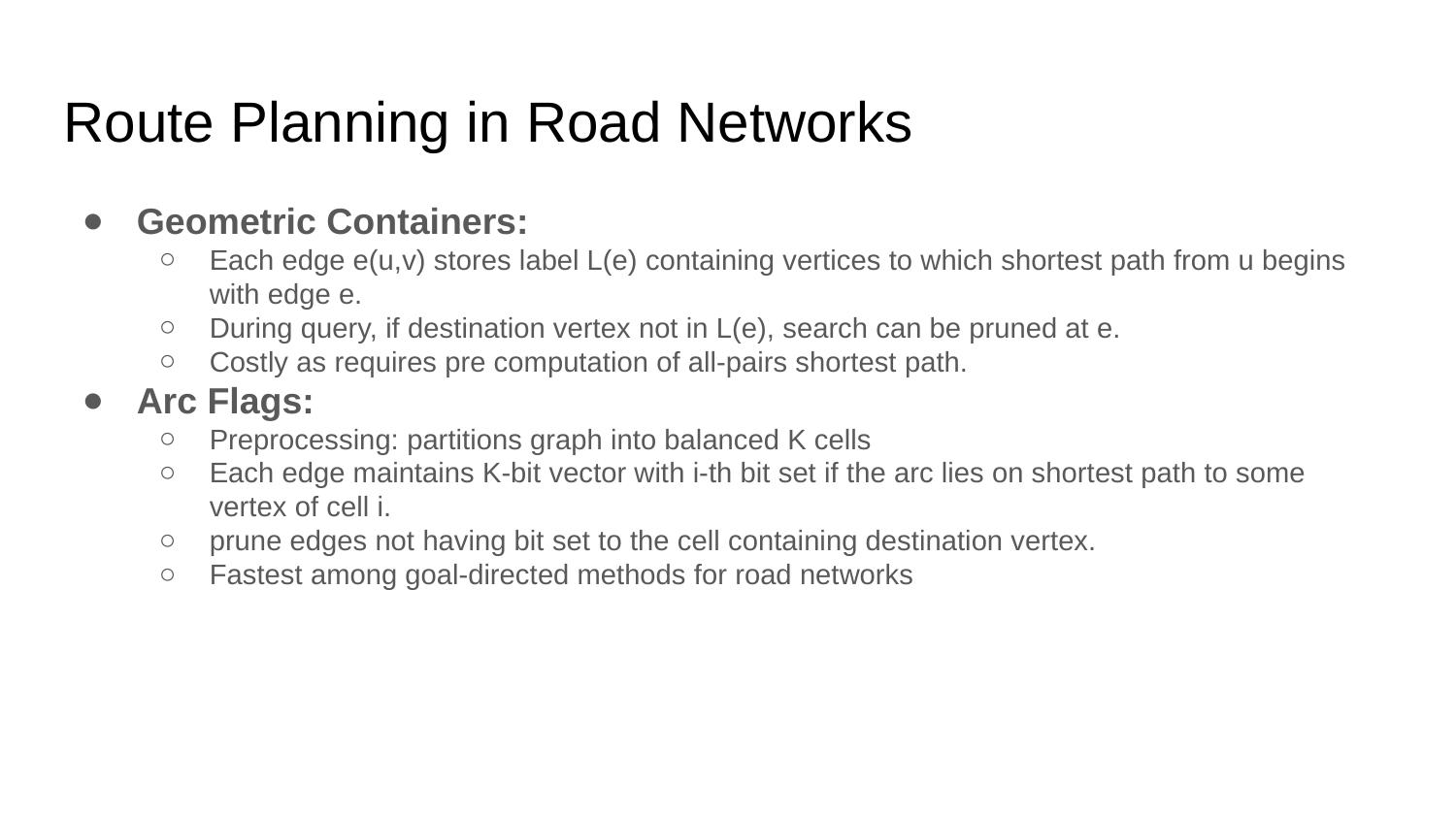

Route Planning in Road Networks

Geometric Containers:
Each edge e(u,v) stores label L(e) containing vertices to which shortest path from u begins with edge e.
During query, if destination vertex not in L(e), search can be pruned at e.
Costly as requires pre computation of all-pairs shortest path.
Arc Flags:
Preprocessing: partitions graph into balanced K cells
Each edge maintains K-bit vector with i-th bit set if the arc lies on shortest path to some vertex of cell i.
prune edges not having bit set to the cell containing destination vertex.
Fastest among goal-directed methods for road networks